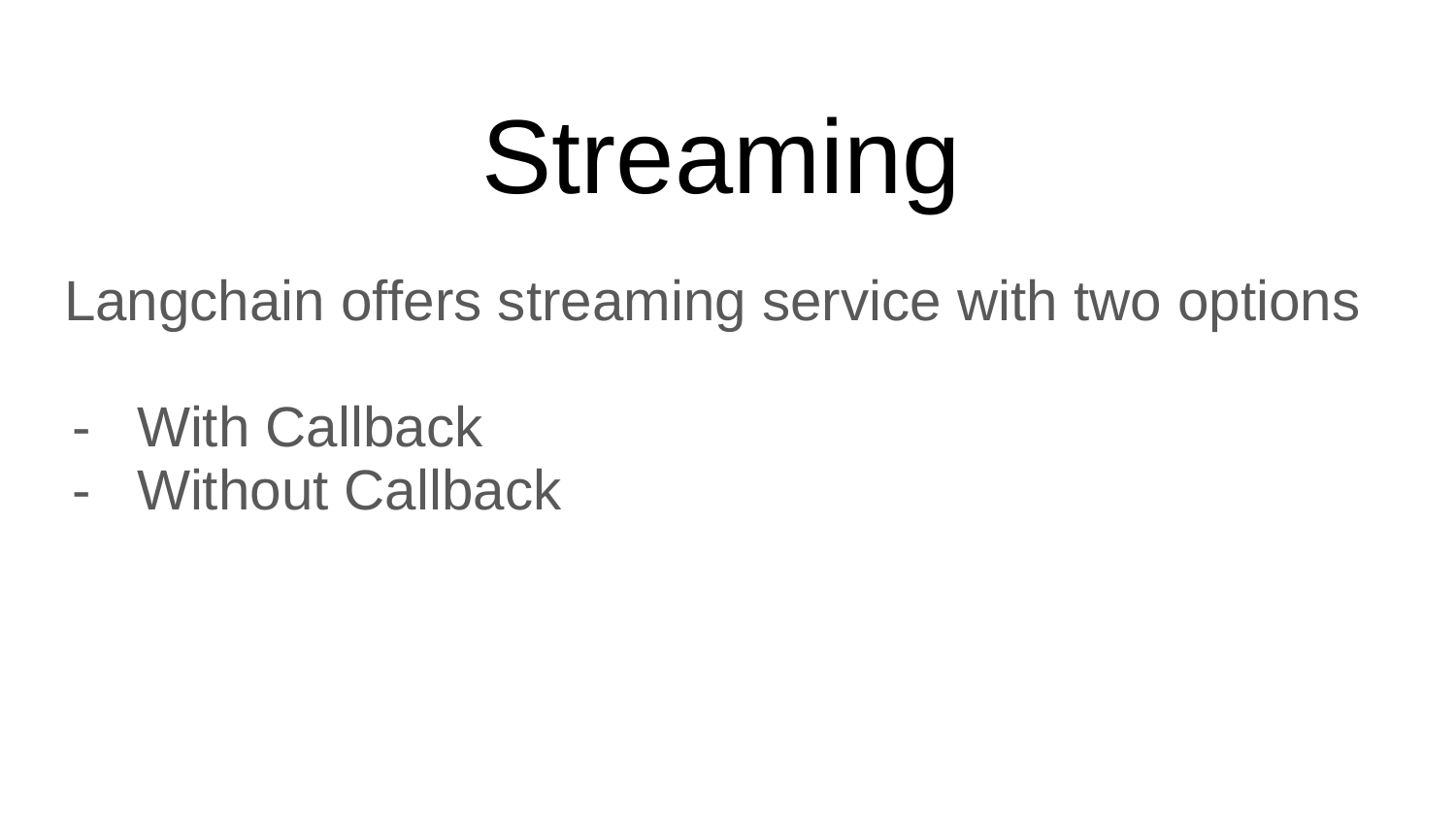

# Streaming
Langchain offers streaming service with two options

With Callback
Without Callback